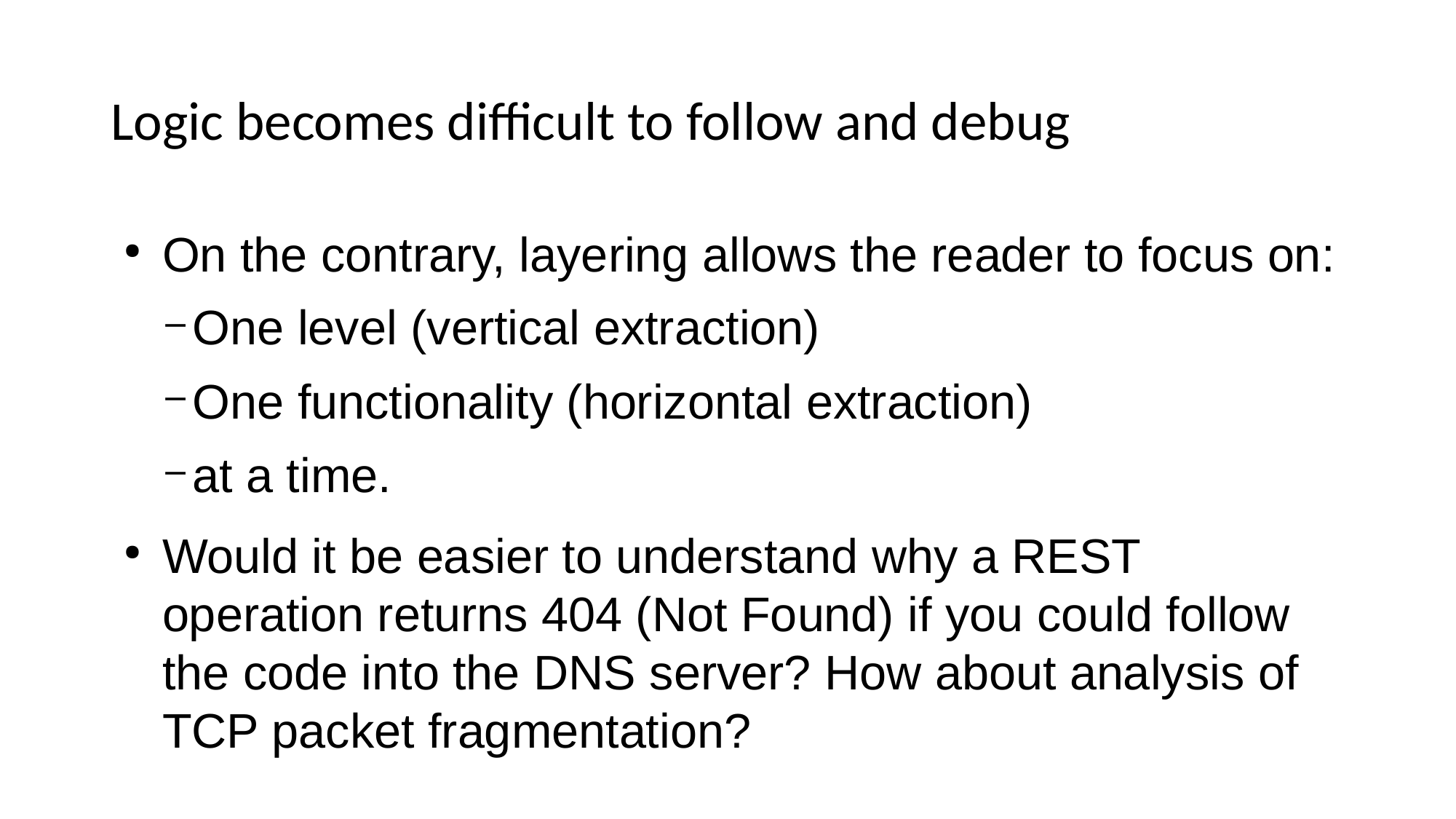

Logic becomes difficult to follow and debug
On the contrary, layering allows the reader to focus on:
One level (vertical extraction)
One functionality (horizontal extraction)
at a time.
Would it be easier to understand why a REST operation returns 404 (Not Found) if you could follow the code into the DNS server? How about analysis of  TCP packet fragmentation?